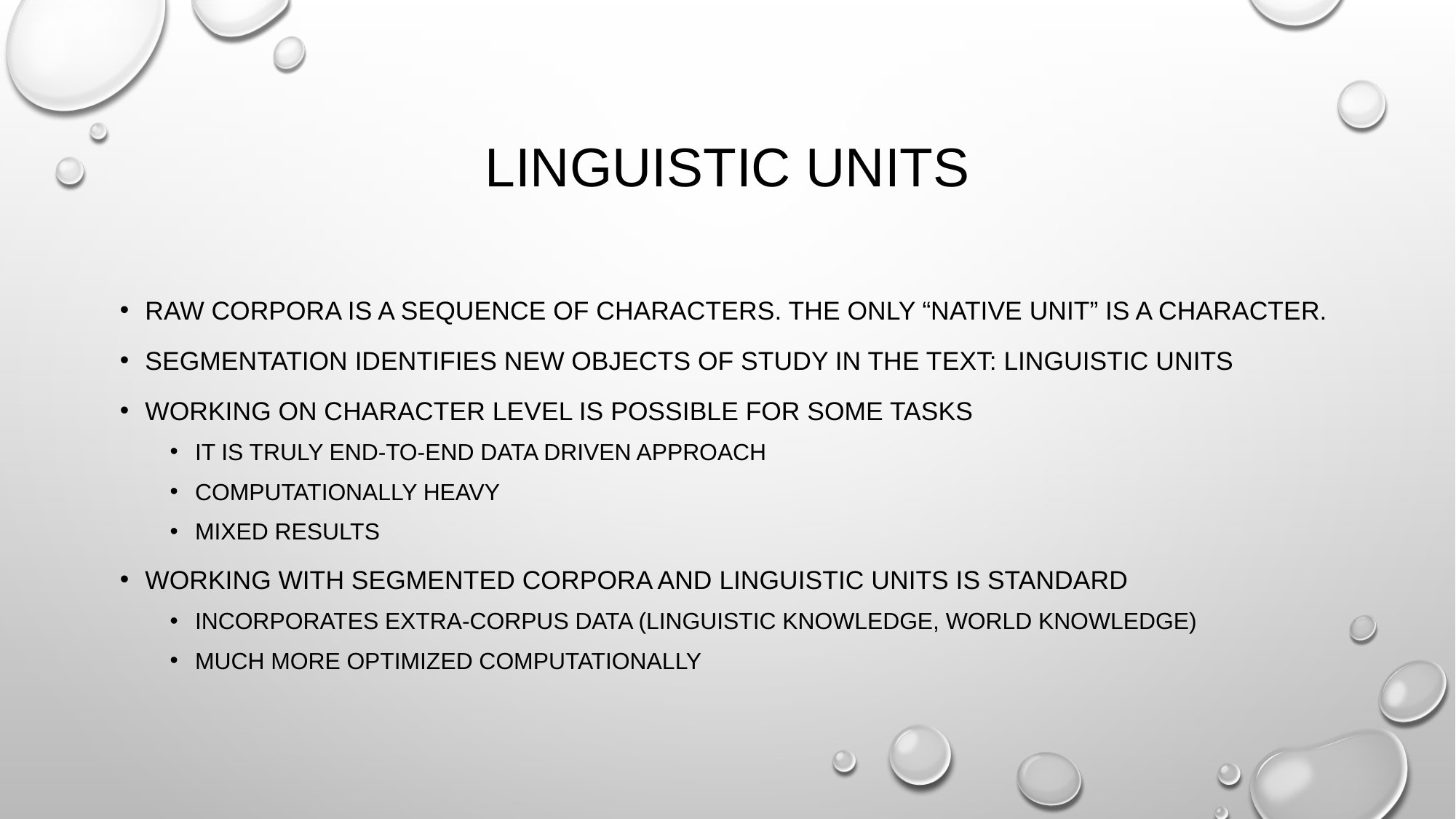

# Linguistic units
Raw corpora is a sequence of characters. The only “native unit” is a character.
Segmentation identifies new objects of study in the text: linguistic units
Working on character level is possible for some tasks
It is truly end-to-end data driven approach
Computationally heavy
Mixed results
Working with segmented corpora and linguistic units is standard
Incorporates extra-corpus data (linguistic knowledge, world knowledge)
Much more optimized computationally